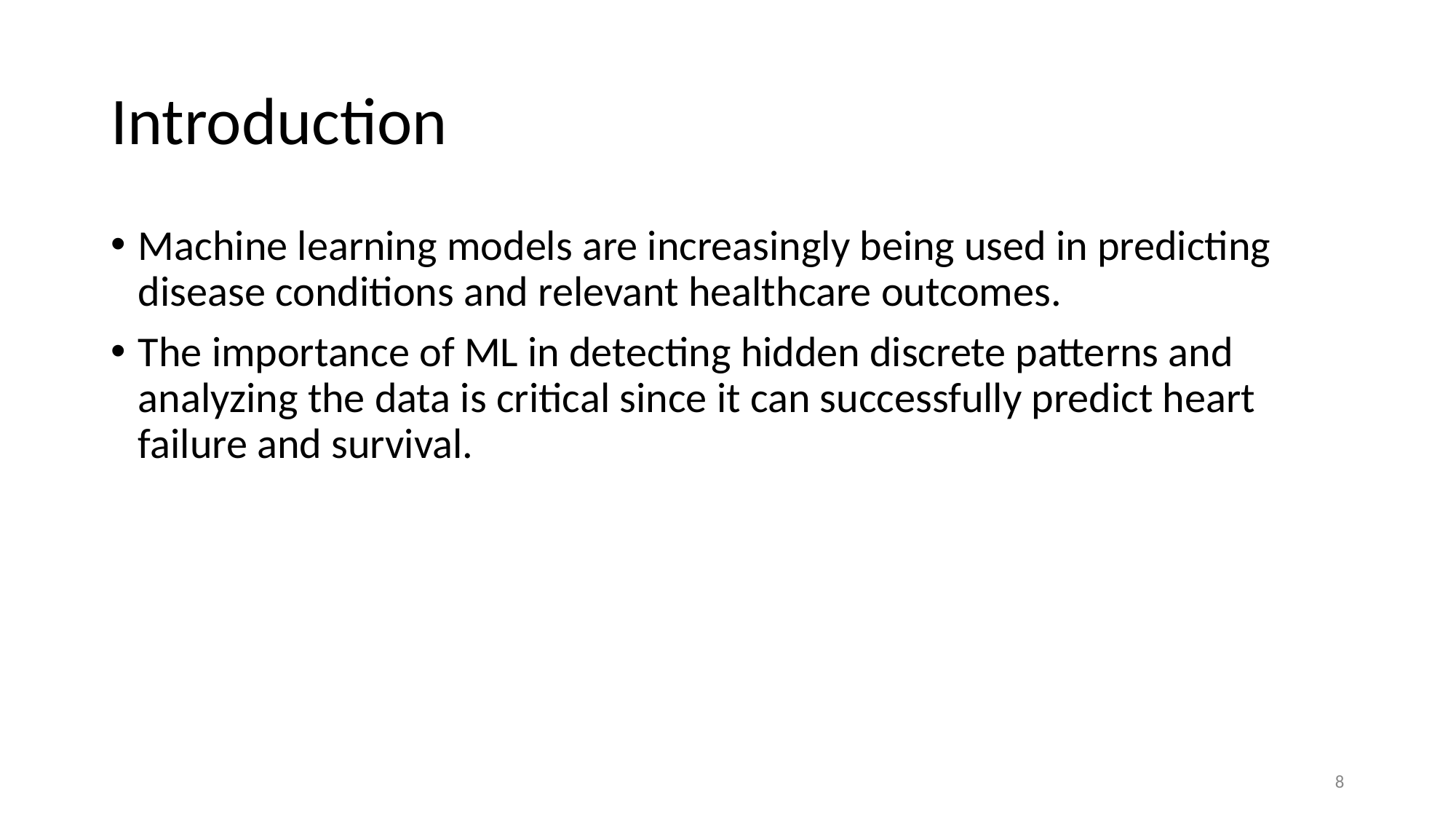

# Introduction
Machine learning models are increasingly being used in predicting disease conditions and relevant healthcare outcomes.
The importance of ML in detecting hidden discrete patterns and analyzing the data is critical since it can successfully predict heart failure and survival.
8